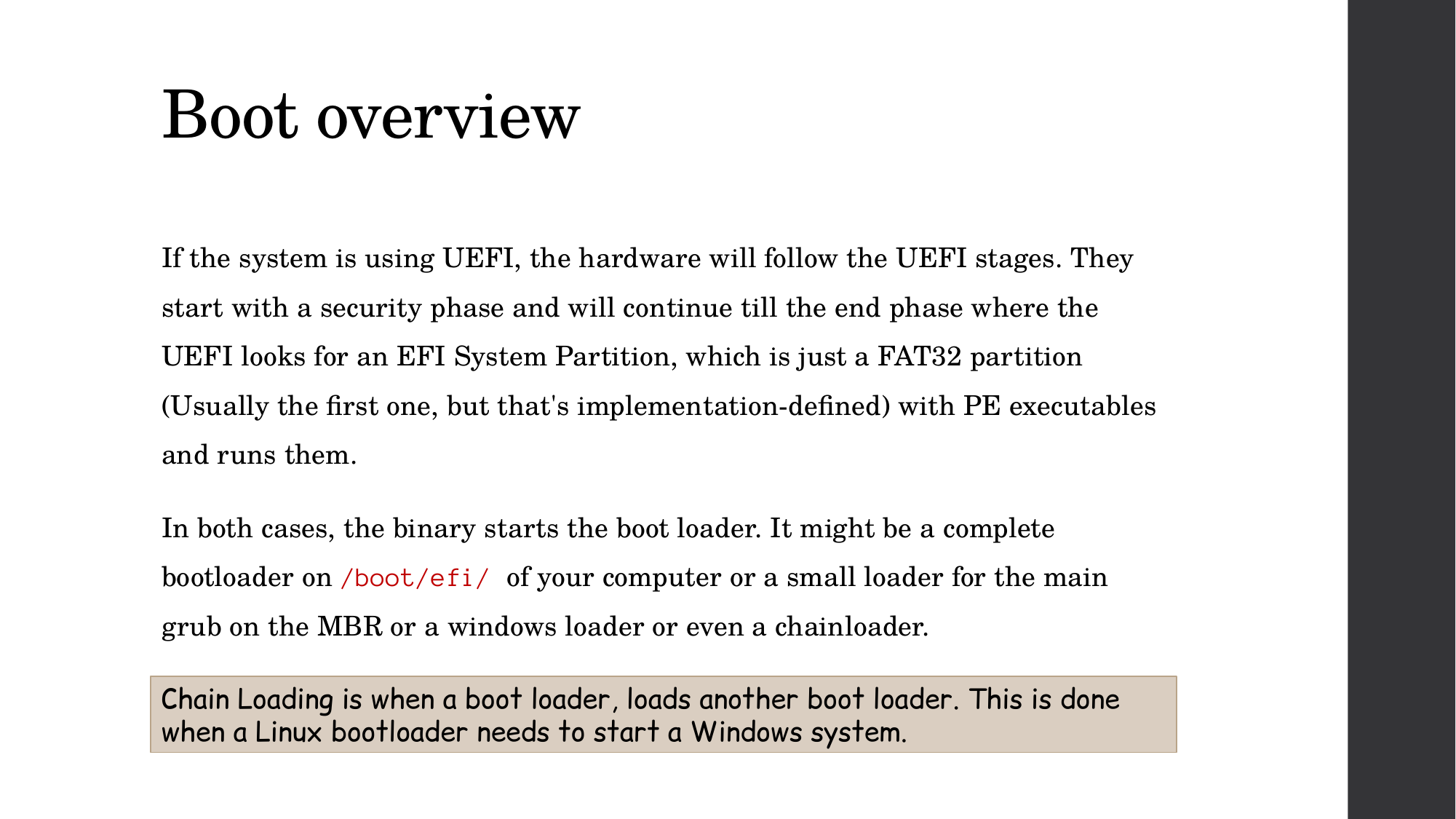

# Boot overview
If the system is using UEFI, the hardware will follow the UEFI stages. They start with a security phase and will continue till the end phase where the UEFI looks for an EFI System Partition, which is just a FAT32 partition (Usually the first one, but that's implementation-defined) with PE executables and runs them.
In both cases, the binary starts the boot loader. It might be a complete bootloader on /boot/efi/ of your computer or a small loader for the main grub on the MBR or a windows loader or even a chainloader.
Chain Loading is when a boot loader, loads another boot loader. This is done when a Linux bootloader needs to start a Windows system.